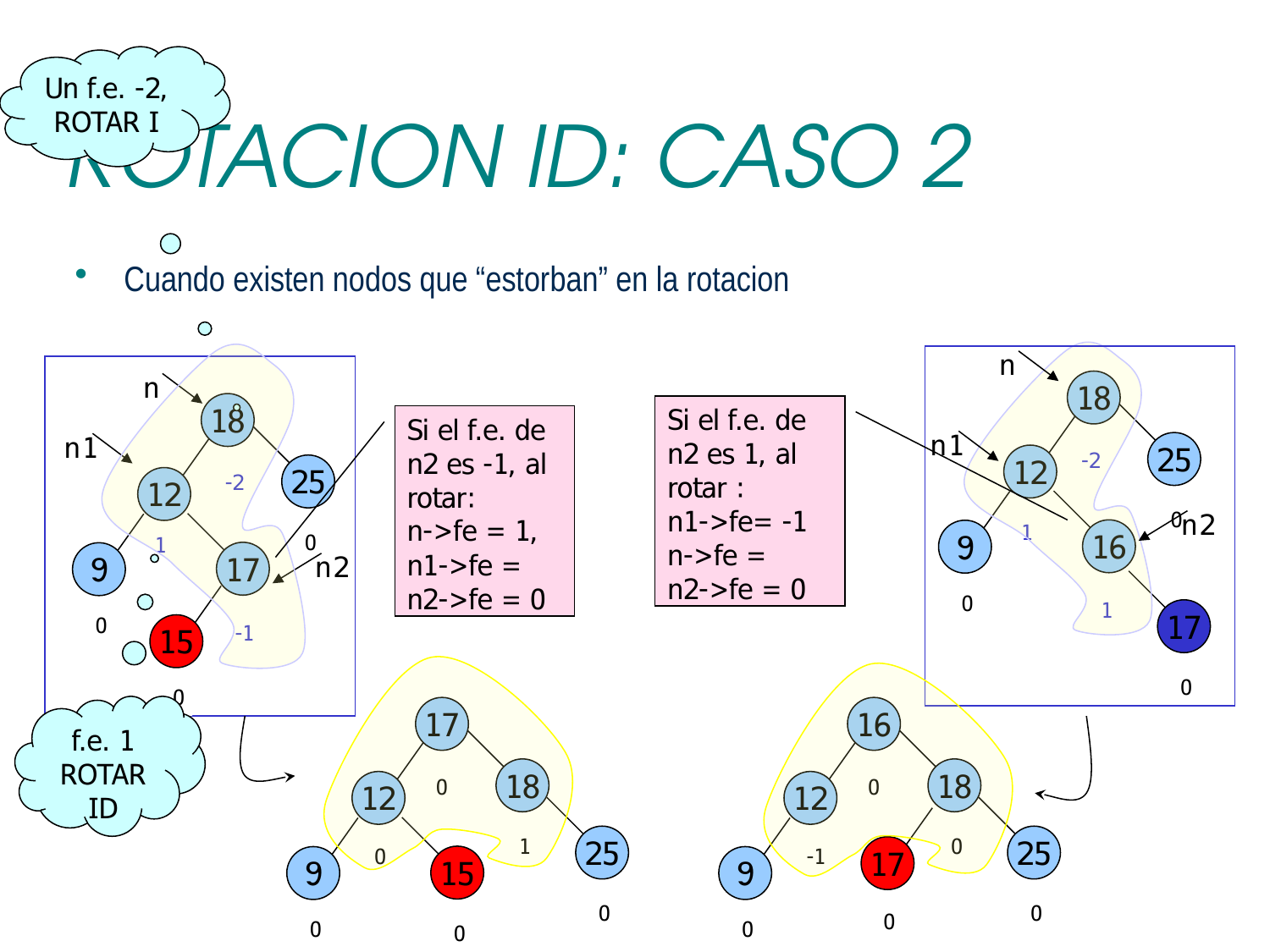

Un f.e. -2, ROTAR I
# ROTACION ID: CASO 2
Cuando existen nodos que “estorban” en la rotacion

n

n

18
-1
25
0
12
0
16
0
9
0
18
-1
25
0
12
0
17
0
9
0
Si el f.e. de n2 es 1, al rotar :
n1->fe= -1
n->fe =
n2->fe = 0
Si el f.e. de n2 es -1, al rotar:
n->fe = 1,
n1->fe = n2->fe = 0
n1

n1

-2
-2
n2

1
1
n2

17
0
15
0
1
-1

f.e. 1 ROTAR ID
17
0
18
1
12
0
15
0
9
0
25
0
16
0
18
0
12
-1
9
0
25
0
17
0